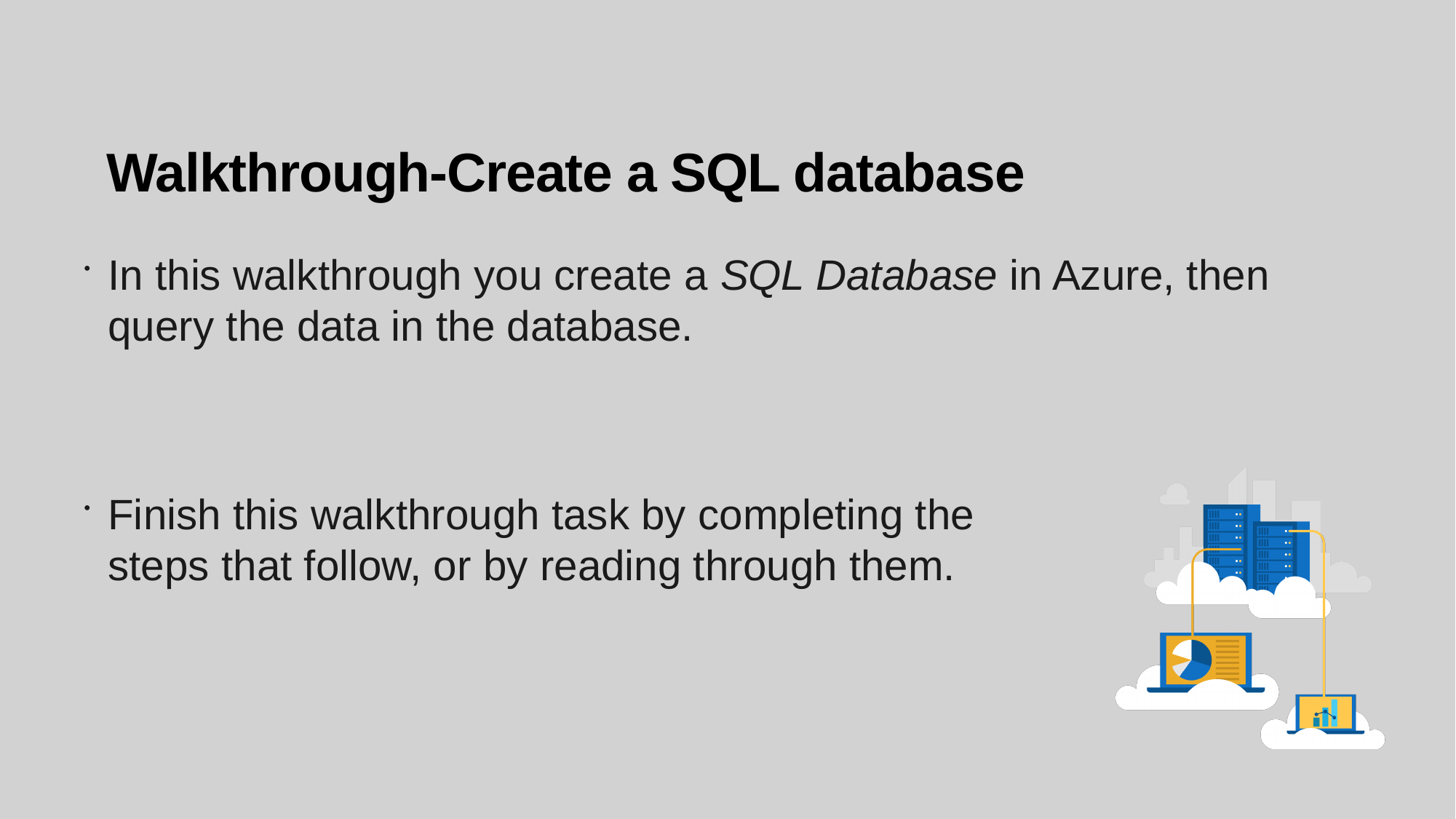

# Walkthrough-Create a SQL database
In this walkthrough you create a SQL Database in Azure, then query the data in the database.
Finish this walkthrough task by completing the steps that follow, or by reading through them.